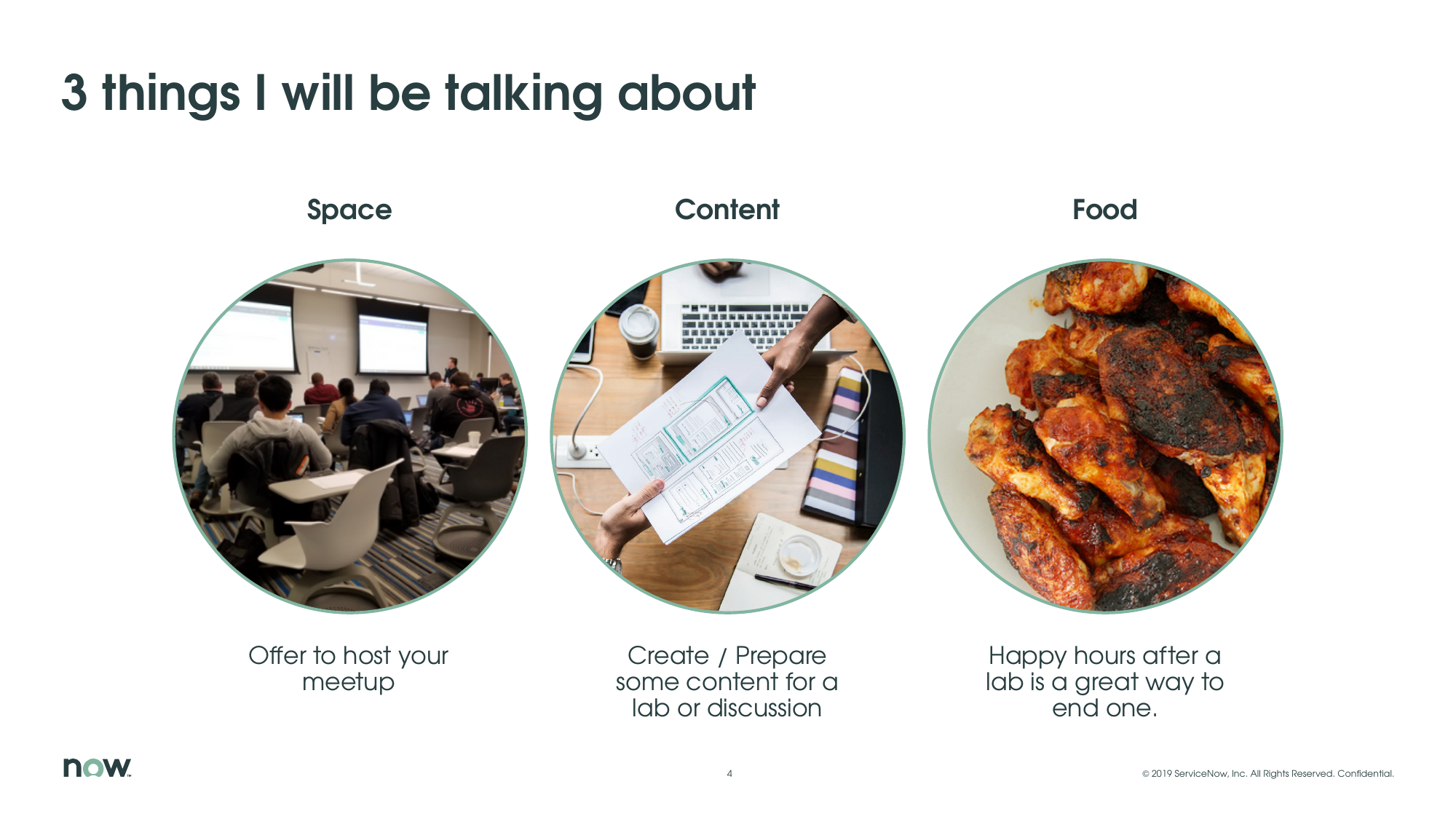

3 things I will be talking about
Space
Content
Food

Offer to host your meetup
Create / Prepare some content for a lab or discussion
Happy hours after a lab is a great way to end one.